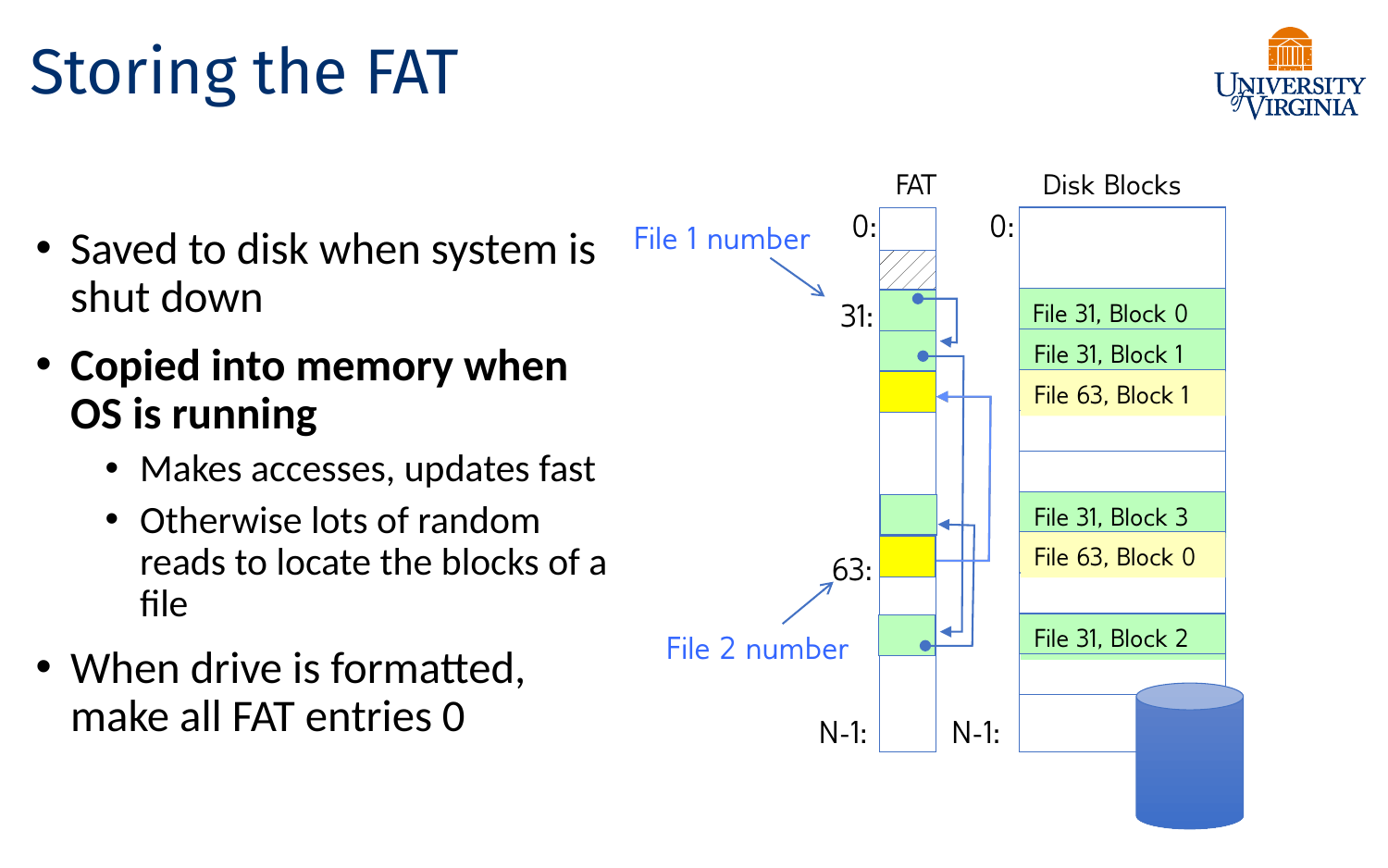

# Storing the FAT

Saved to disk when system is shut down
Copied into memory when OS is running
Makes accesses, updates fast
Otherwise lots of random reads to locate the blocks of a file
When drive is formatted, make all FAT entries 0
FAT
Disk Blocks
0:
0:

File 1 number
31:

File 31, Block 0

File 31, Block 1

File 63, Block 1

File 31, Block 3

File 63, Block 0

63:

File 2 number

File 31, Block 2

N-1:
N-1: